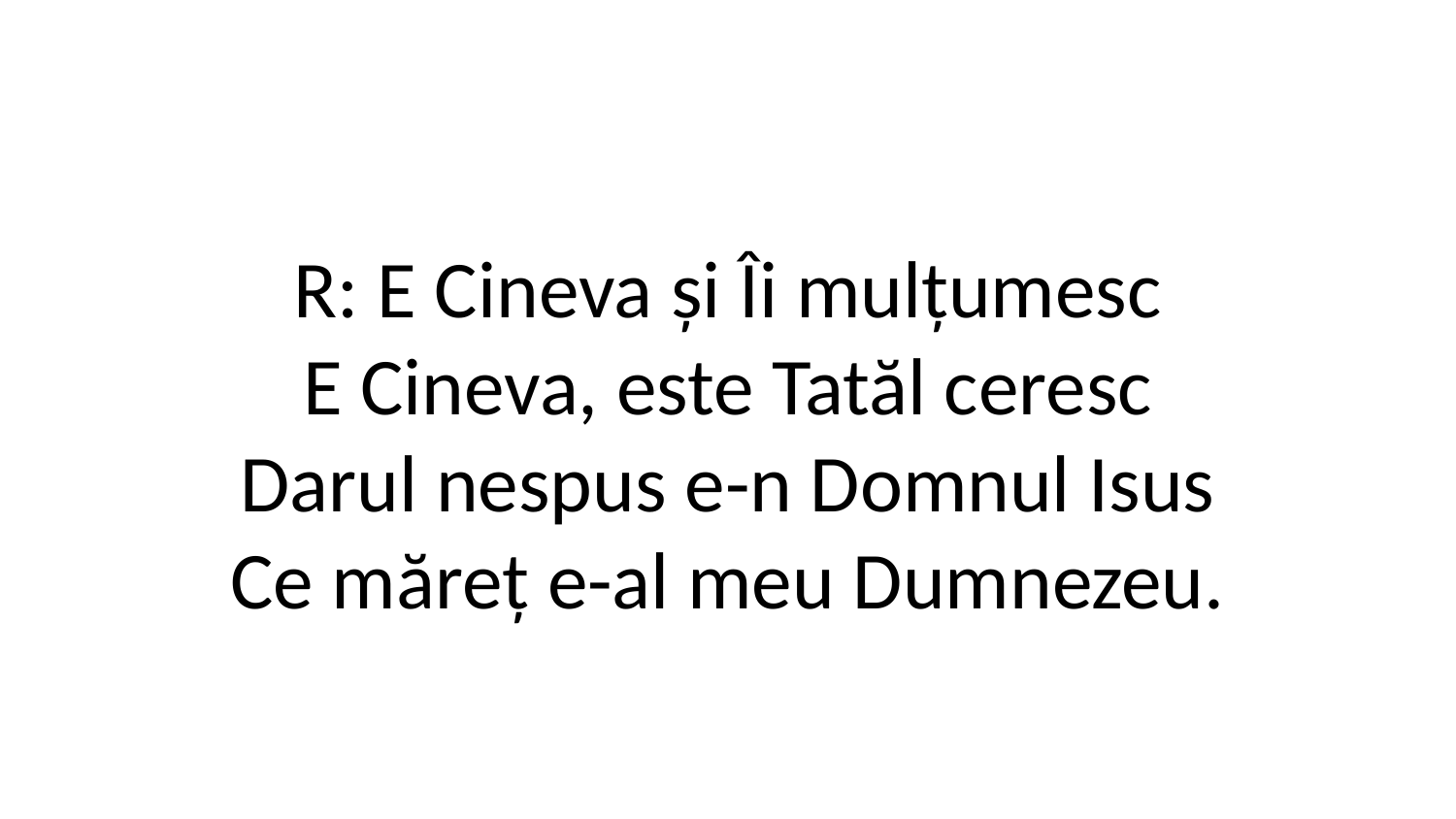

R: E Cineva și Îi mulțumesc
E Cineva, este Tatăl ceresc
Darul nespus e-n Domnul Isus
Ce măreț e-al meu Dumnezeu.